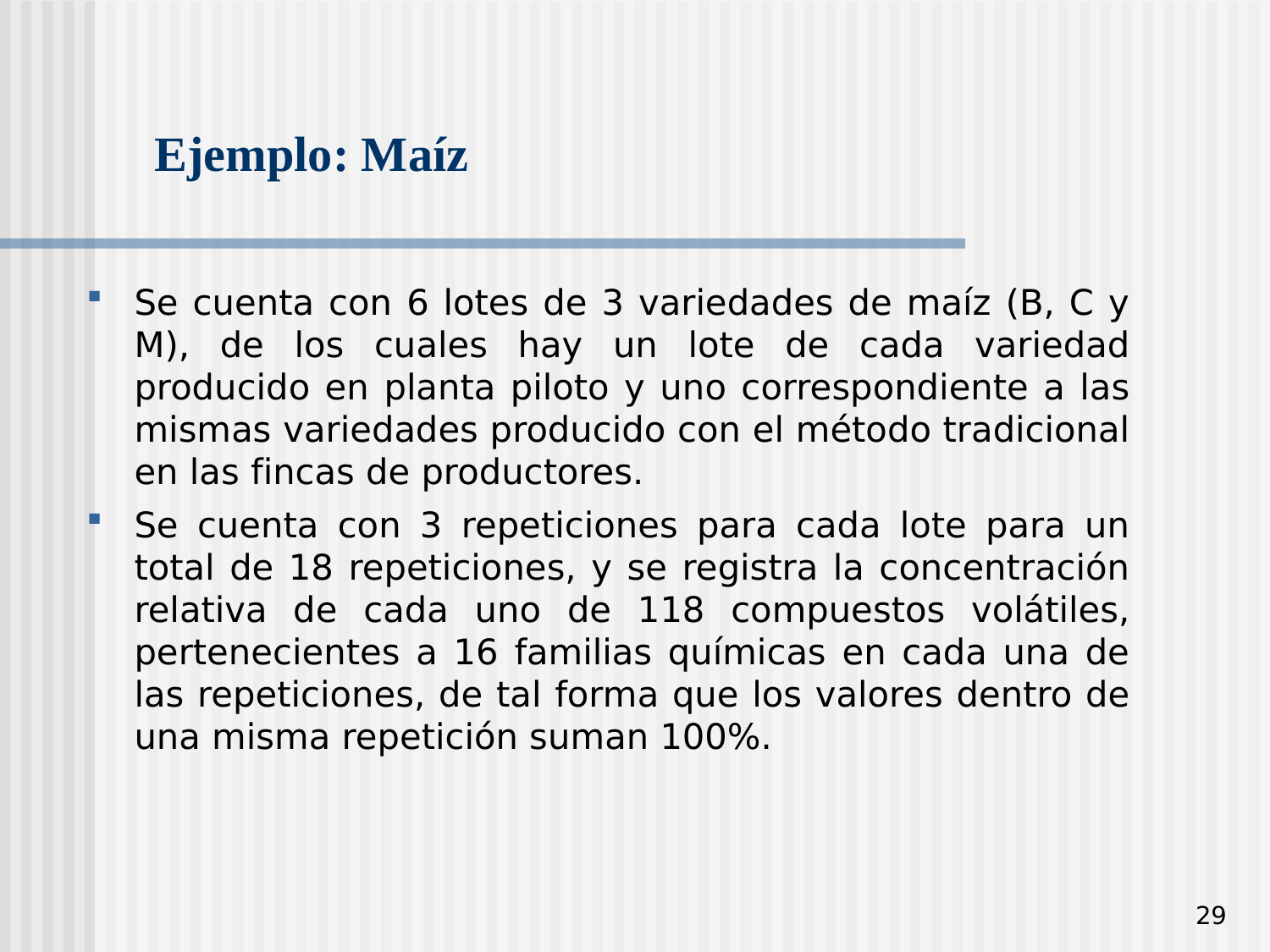

Ejemplo: Maíz

Se cuenta con 6 lotes de 3 variedades de maíz (B, C y M), de los cuales hay un lote de cada variedad producido en planta piloto y uno correspondiente a las mismas variedades producido con el método tradicional en las fincas de productores.
Se cuenta con 3 repeticiones para cada lote para un total de 18 repeticiones, y se registra la concentración relativa de cada uno de 118 compuestos volátiles, pertenecientes a 16 familias químicas en cada una de las repeticiones, de tal forma que los valores dentro de una misma repetición suman 100%.

29